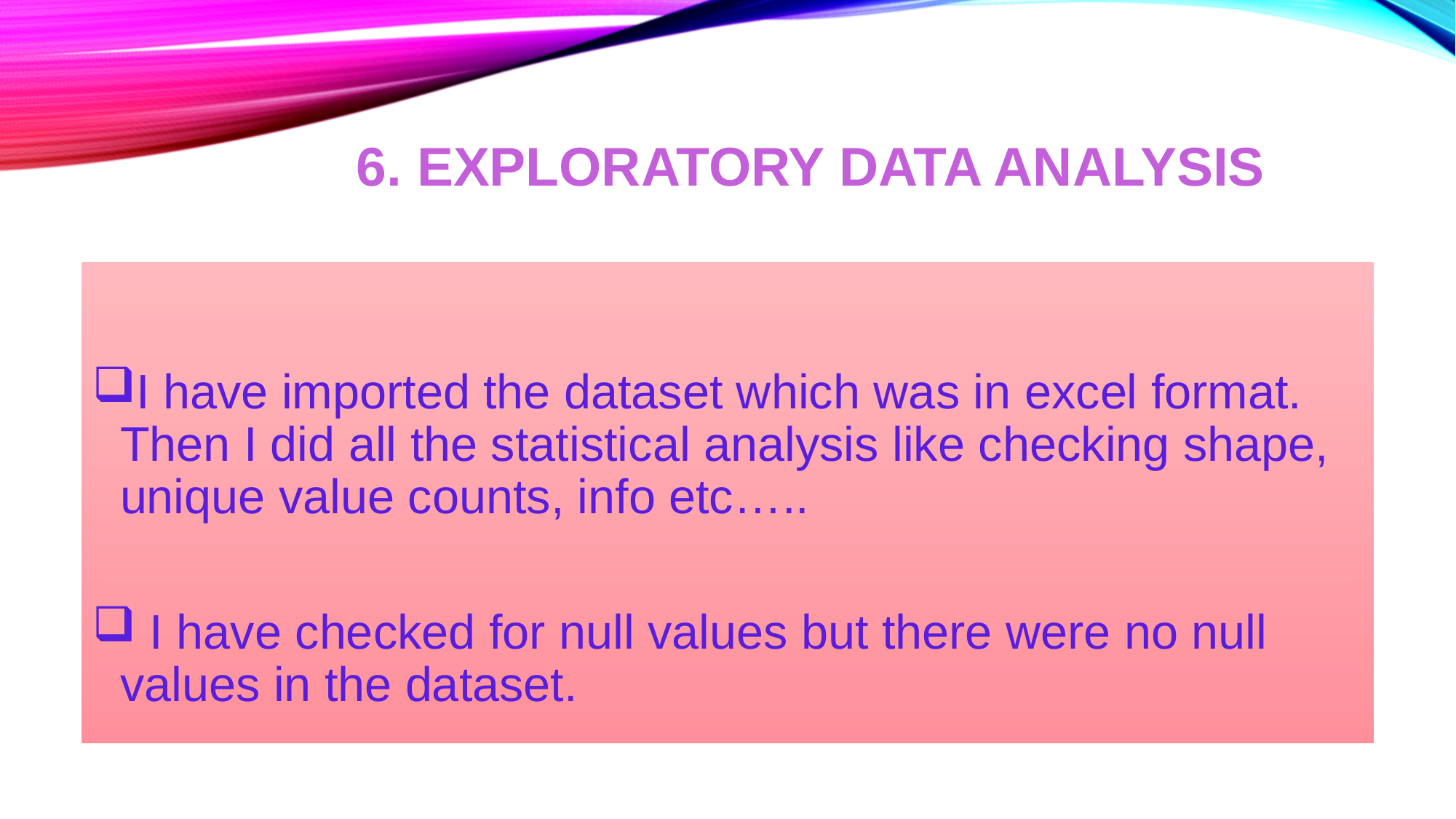

# 6. Exploratory data analysis

I have imported the dataset which was in excel format. Then I did all the statistical analysis like checking shape, unique value counts, info etc…..

 I have checked for null values but there were no null values in the dataset.